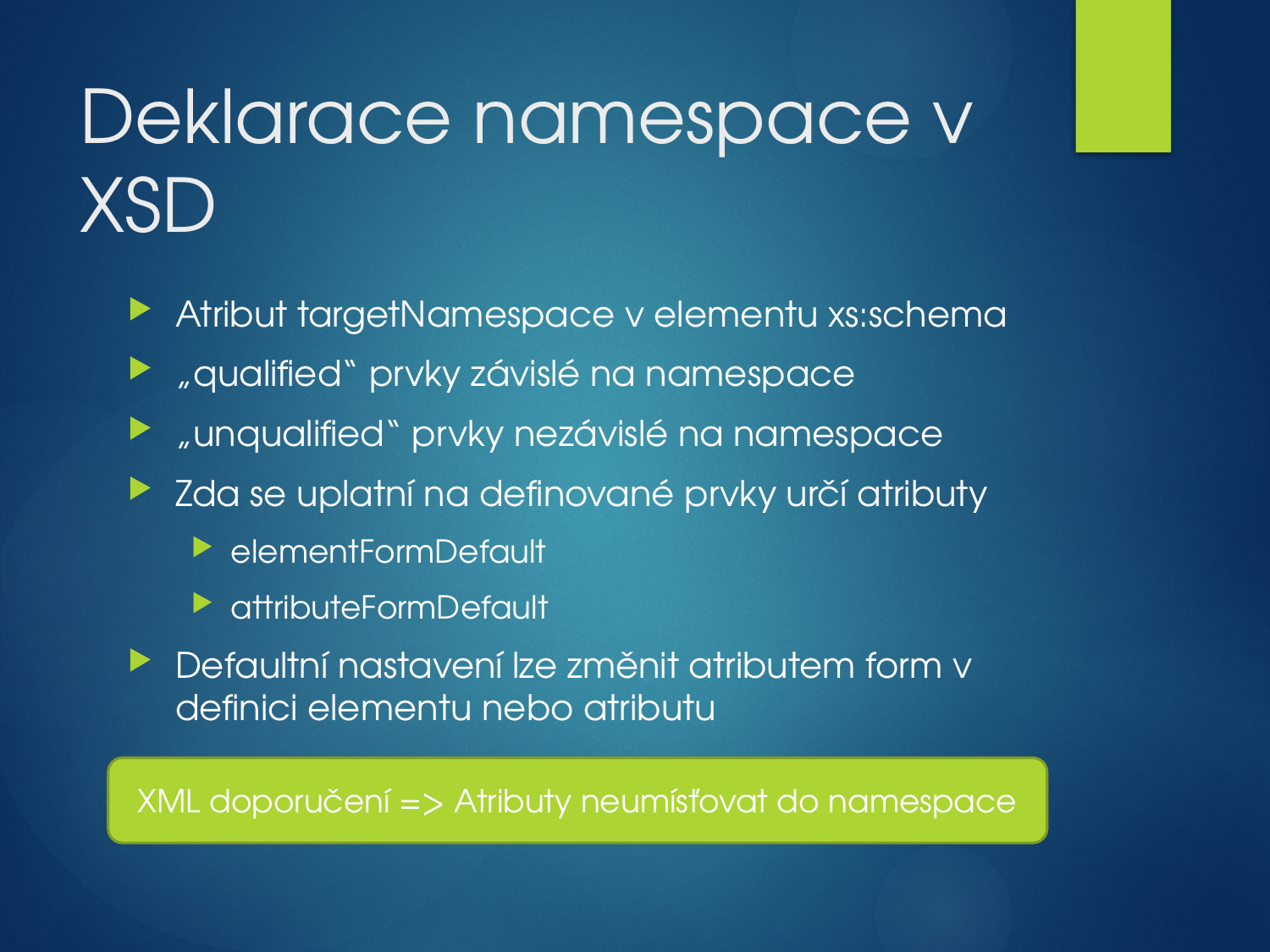

# Deklarace namespace v XSD
Atribut targetNamespace v elementu xs:schema
„qualified“ prvky závislé na namespace
„unqualified“ prvky nezávislé na namespace
Zda se uplatní na definované prvky určí atributy
elementFormDefault
attributeFormDefault
Defaultní nastavení lze změnit atributem form v definici elementu nebo atributu
XML doporučení => Atributy neumísťovat do namespace